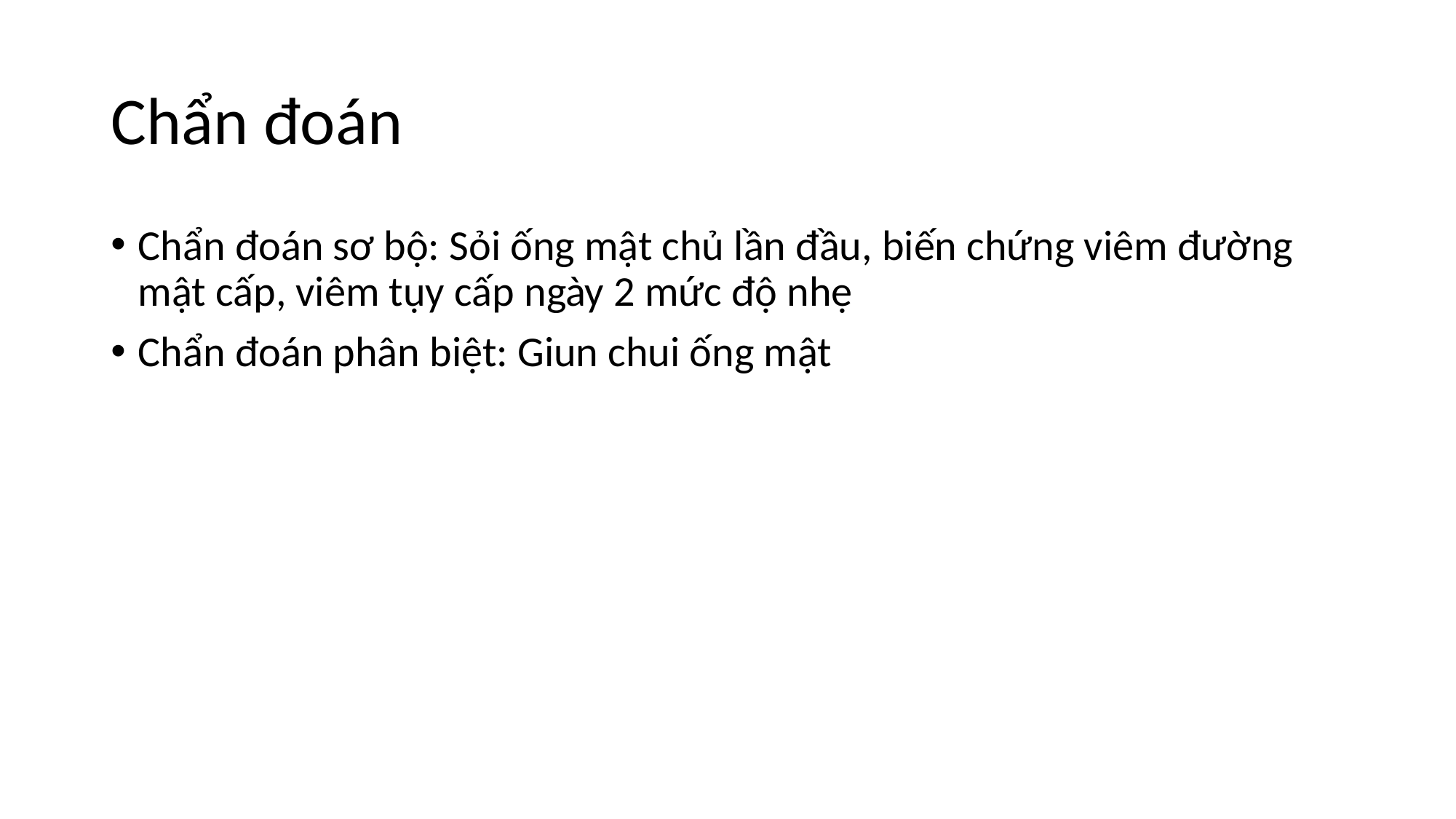

# Chẩn đoán
Chẩn đoán sơ bộ: Sỏi ống mật chủ lần đầu, biến chứng viêm đường mật cấp, viêm tụy cấp ngày 2 mức độ nhẹ
Chẩn đoán phân biệt: Giun chui ống mật